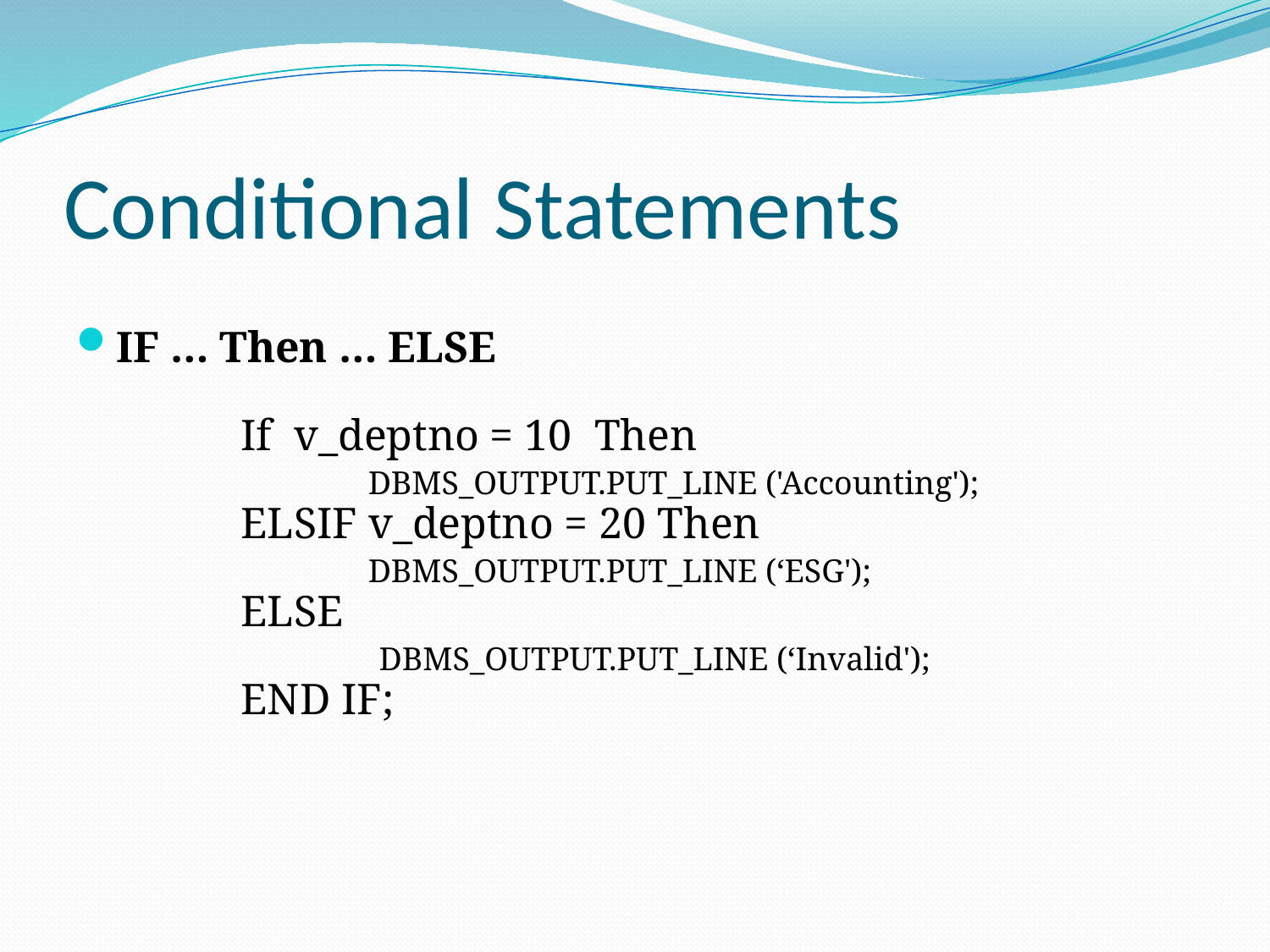

# Conditional Statements

IF … Then … ELSE

		If  v_deptno = 10  Then
			DBMS_OUTPUT.PUT_LINE ('Accounting');
		ELSIF v_deptno = 20 Then
		 	DBMS_OUTPUT.PUT_LINE (‘ESG');
		ELSE
			 DBMS_OUTPUT.PUT_LINE (‘Invalid');
		END IF;